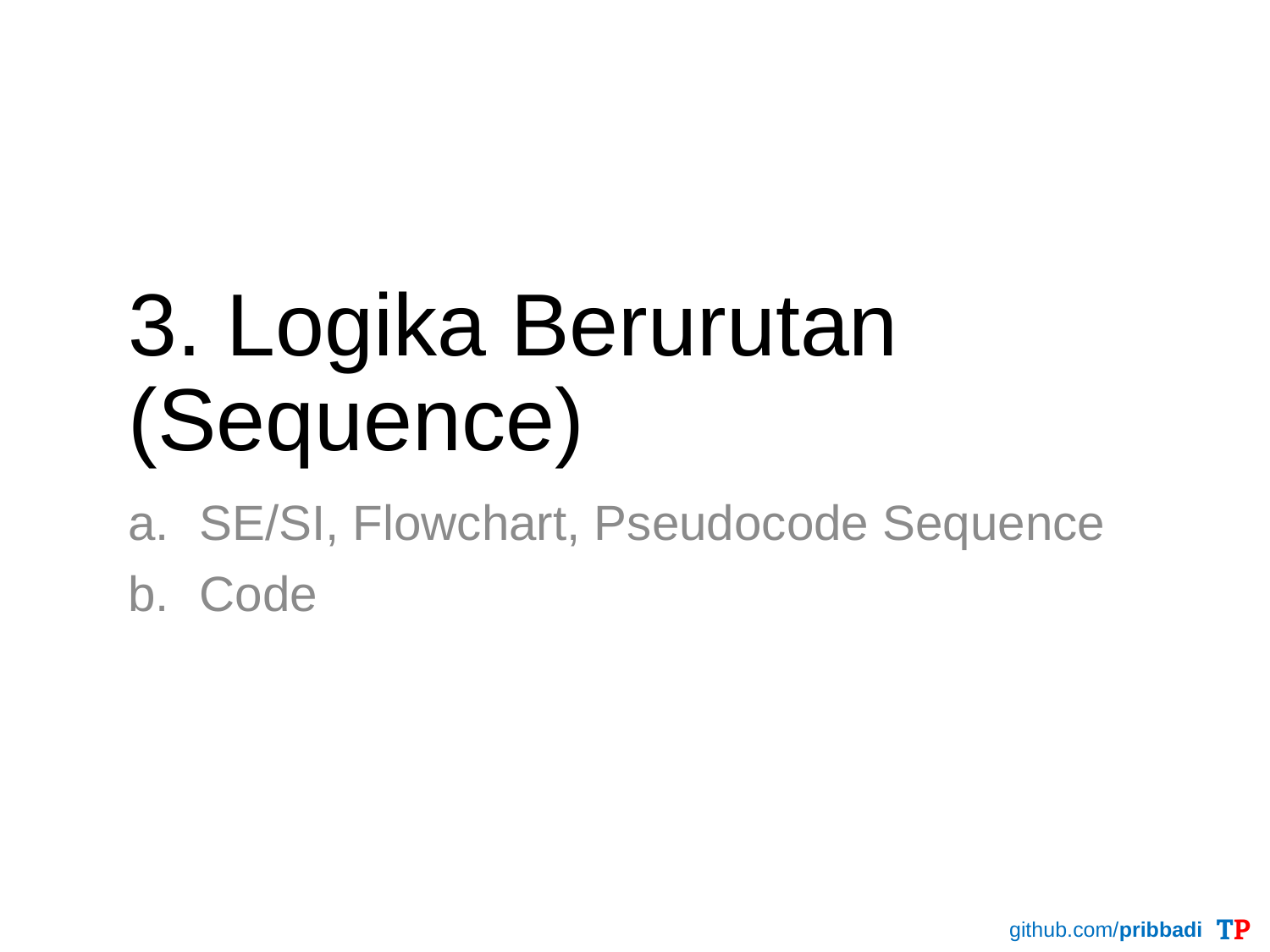

# 3. Logika Berurutan (Sequence)
SE/SI, Flowchart, Pseudocode Sequence
Code